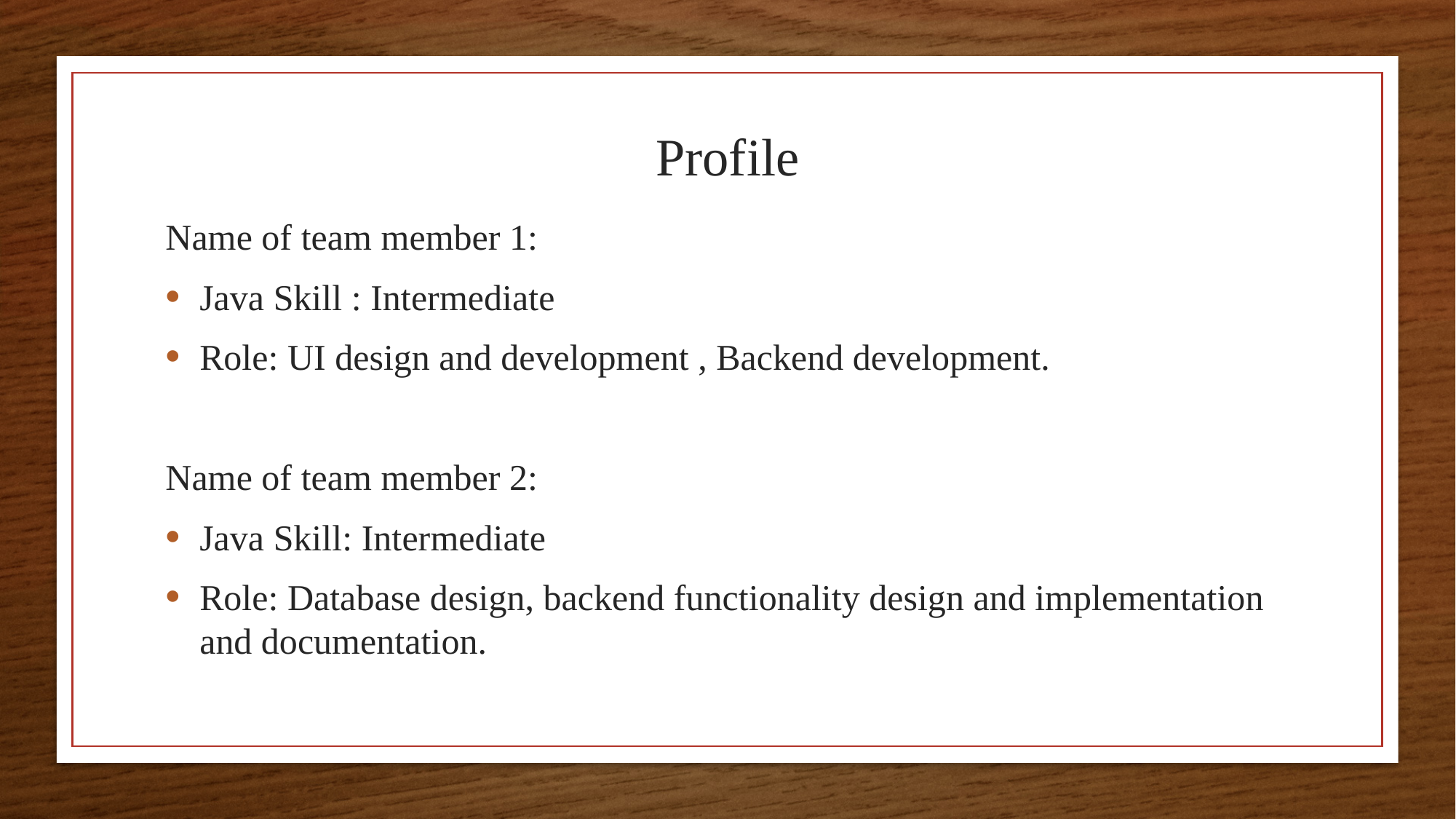

# Profile
Name of team member 1:
Java Skill : Intermediate
Role: UI design and development , Backend development.

Name of team member 2:
Java Skill: Intermediate
Role: Database design, backend functionality design and implementation and documentation.